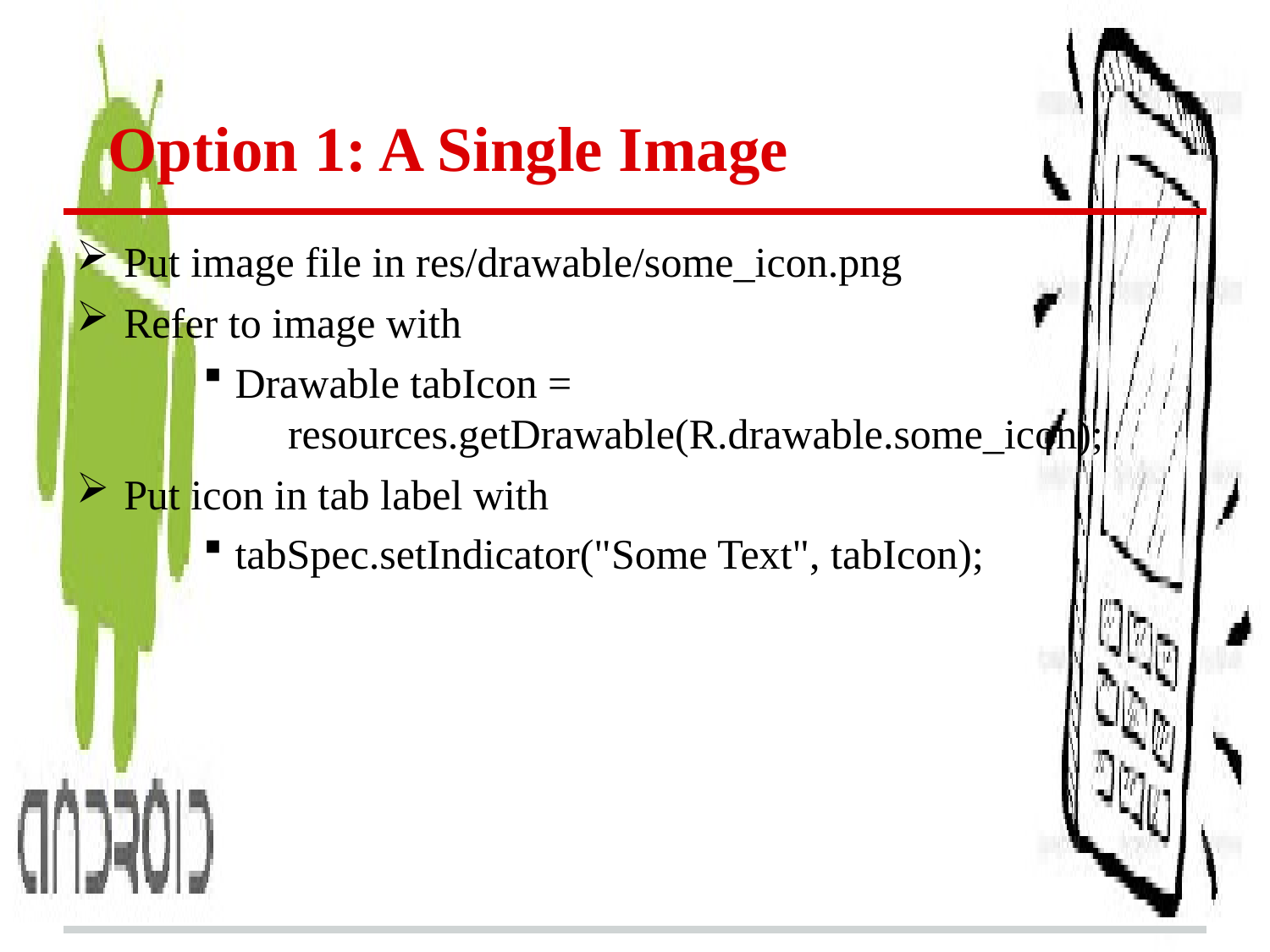

# Option 1: A Single Image
Put image file in res/drawable/some_icon.png
Refer to image with
Drawable tabIcon =
     resources.getDrawable(R.drawable.some_icon);
Put icon in tab label with
tabSpec.setIndicator("Some Text", tabIcon);